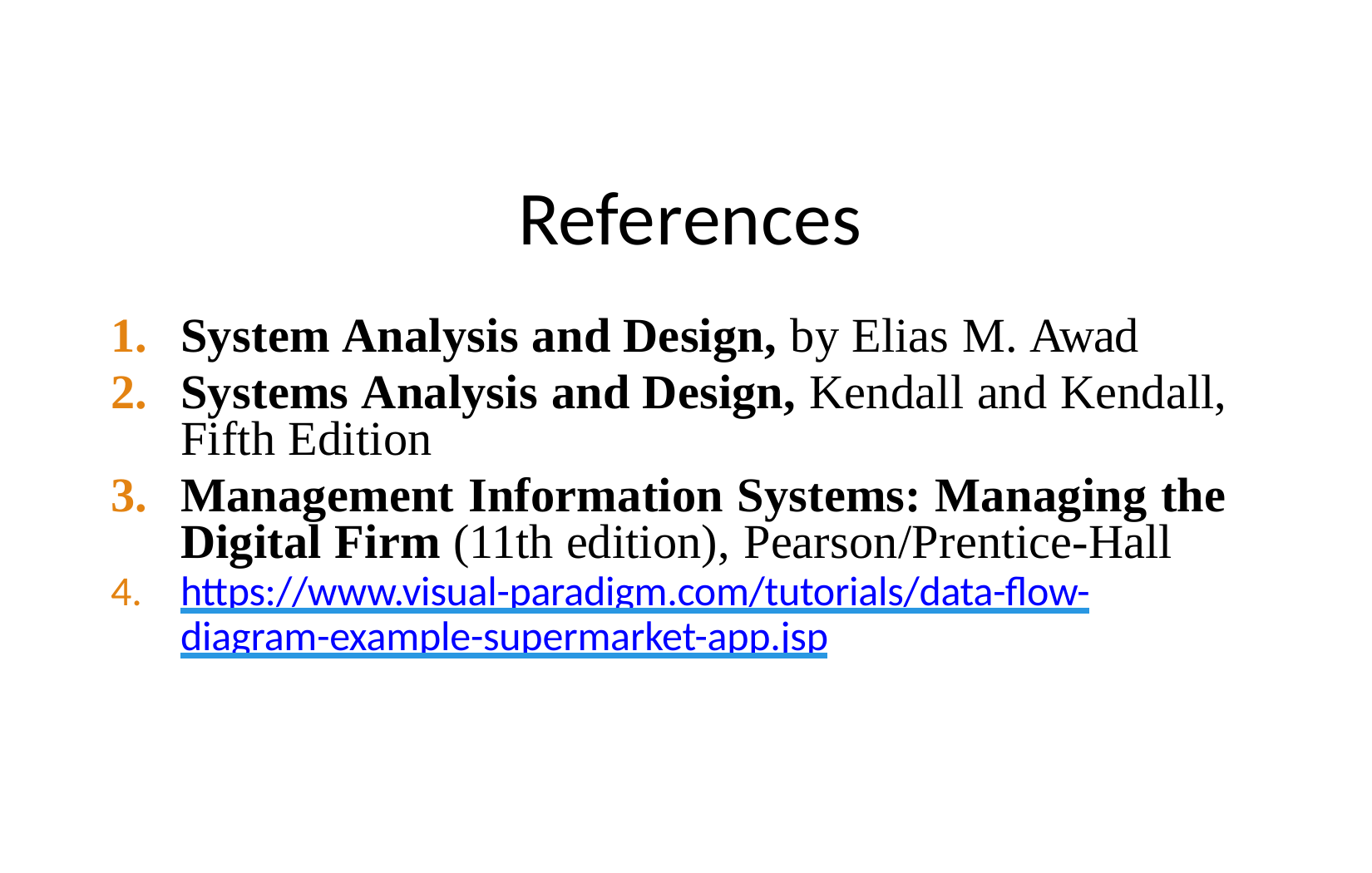

# References
System Analysis and Design, by Elias M. Awad
Systems Analysis and Design, Kendall and Kendall,  Fifth Edition
Management Information Systems: Managing the  Digital Firm (11th edition), Pearson/Prentice-Hall
https://www.visual-paradigm.com/tutorials/data-flow-
diagram-example-supermarket-app.jsp